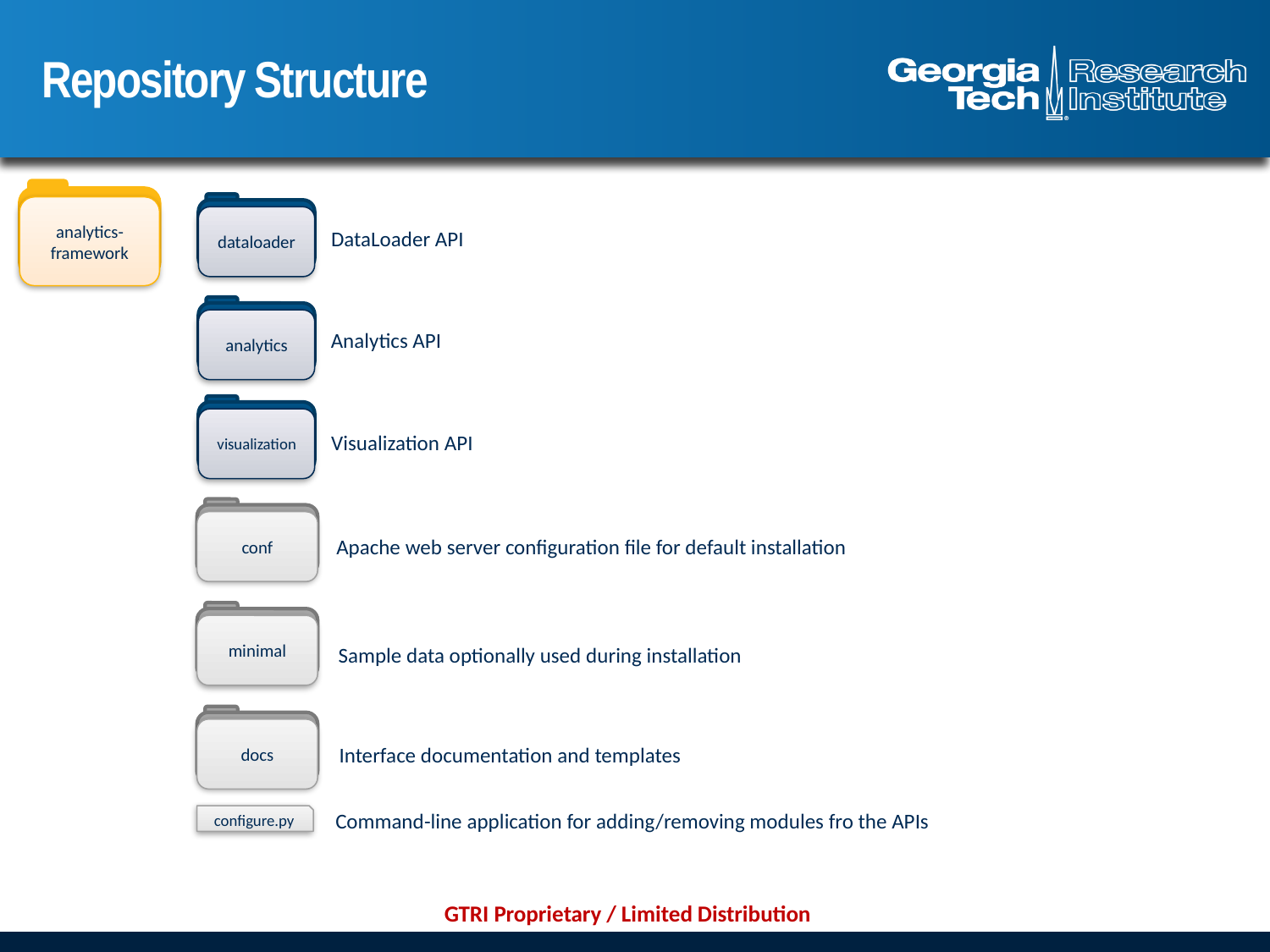

# Repository Structure

analytics-framework

dataloader
DataLoader API

analytics
Analytics API

visualization
Visualization API

conf
Apache web server configuration file for default installation

minimal
Sample data optionally used during installation

docs
Interface documentation and templates
configure.py
Command-line application for adding/removing modules fro the APIs